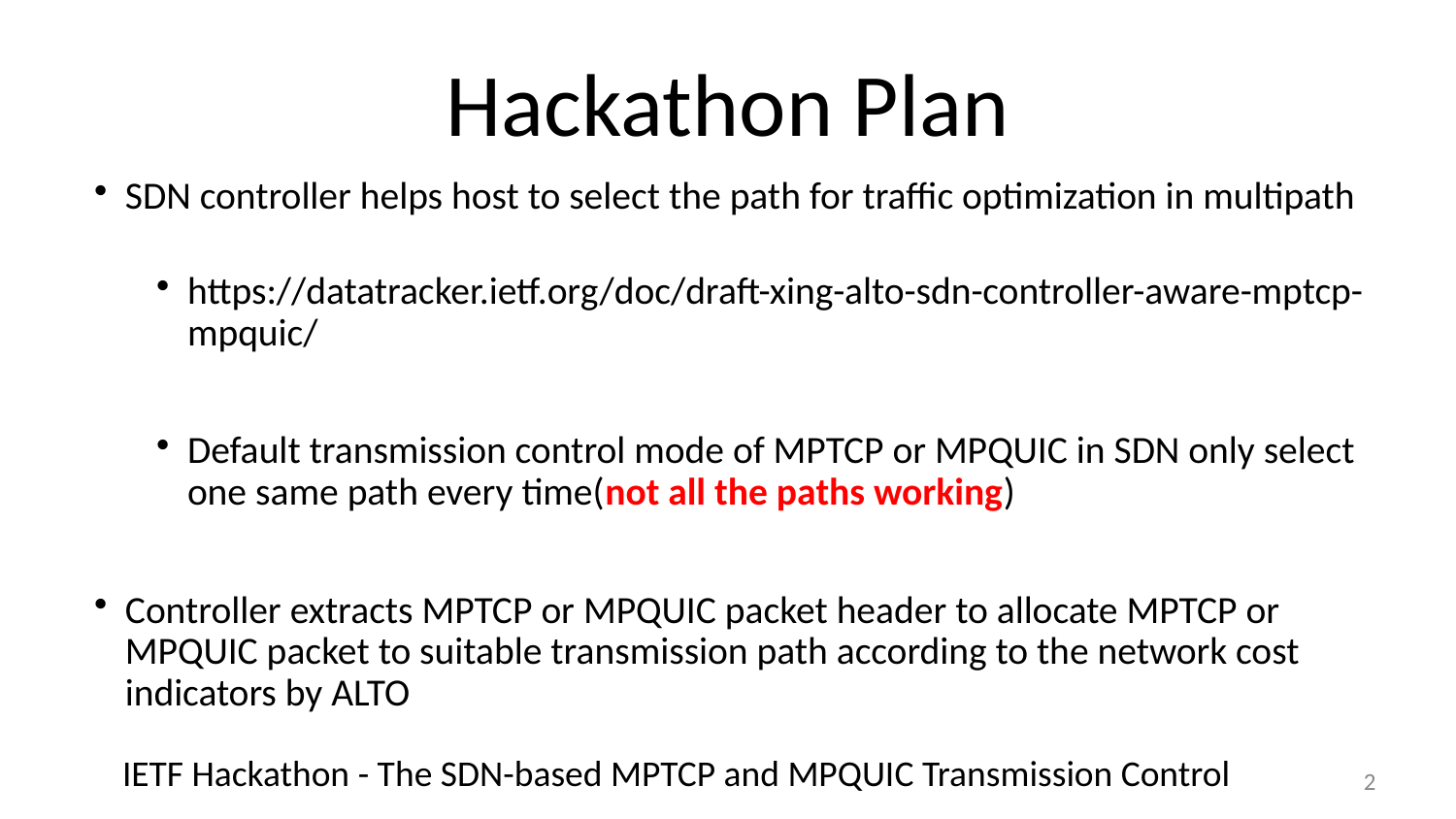

# Hackathon Plan
SDN controller helps host to select the path for traffic optimization in multipath
https://datatracker.ietf.org/doc/draft-xing-alto-sdn-controller-aware-mptcp-mpquic/

Default transmission control mode of MPTCP or MPQUIC in SDN only select one same path every time(not all the paths working)

Controller extracts MPTCP or MPQUIC packet header to allocate MPTCP or MPQUIC packet to suitable transmission path according to the network cost indicators by ALTO
2